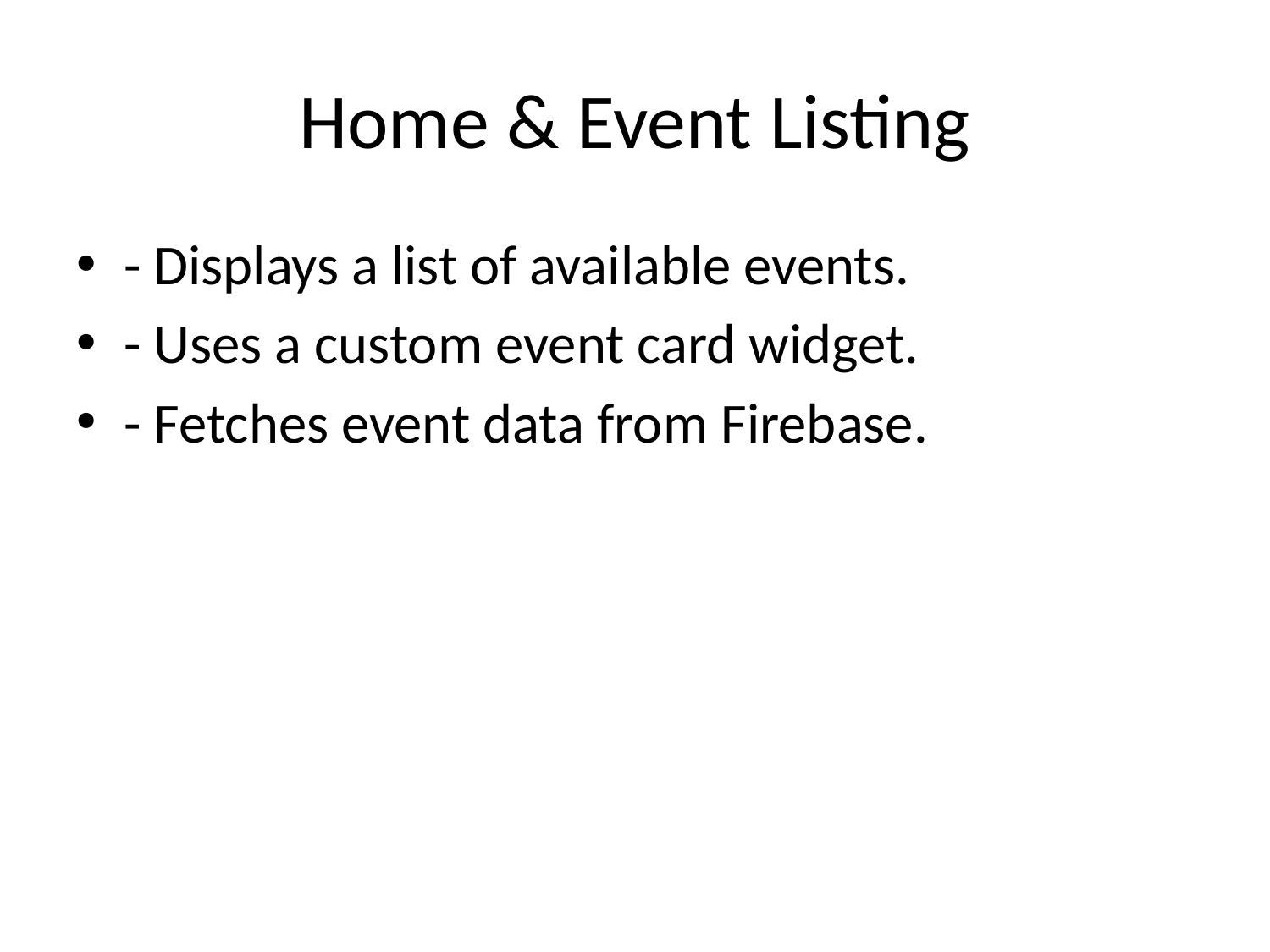

# Home & Event Listing
- Displays a list of available events.
- Uses a custom event card widget.
- Fetches event data from Firebase.